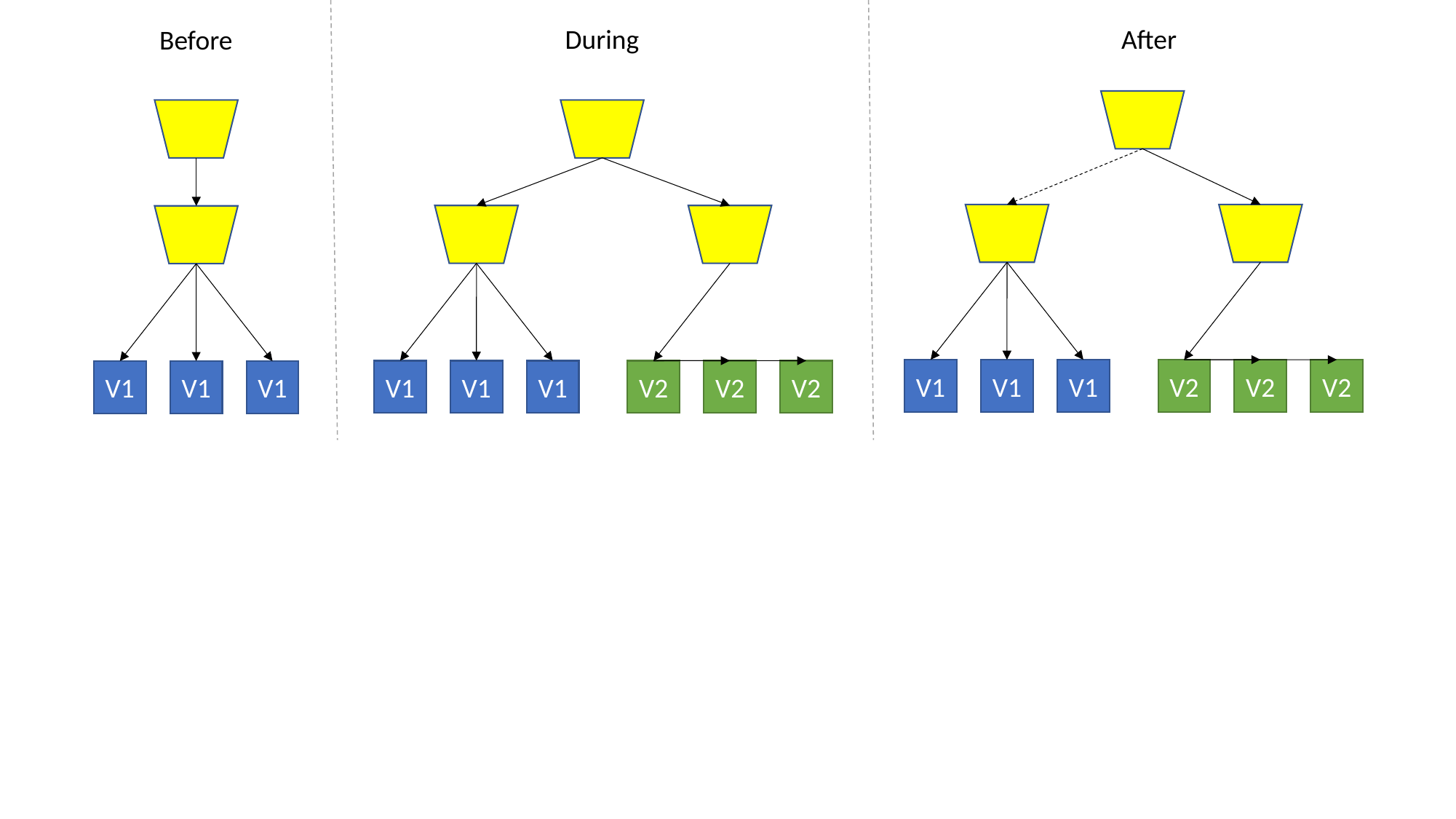

During
After
Before

V1
V1
V1
V2
V2
V2
V1
V1
V1
V2
V2
V2
V1
V1
V1